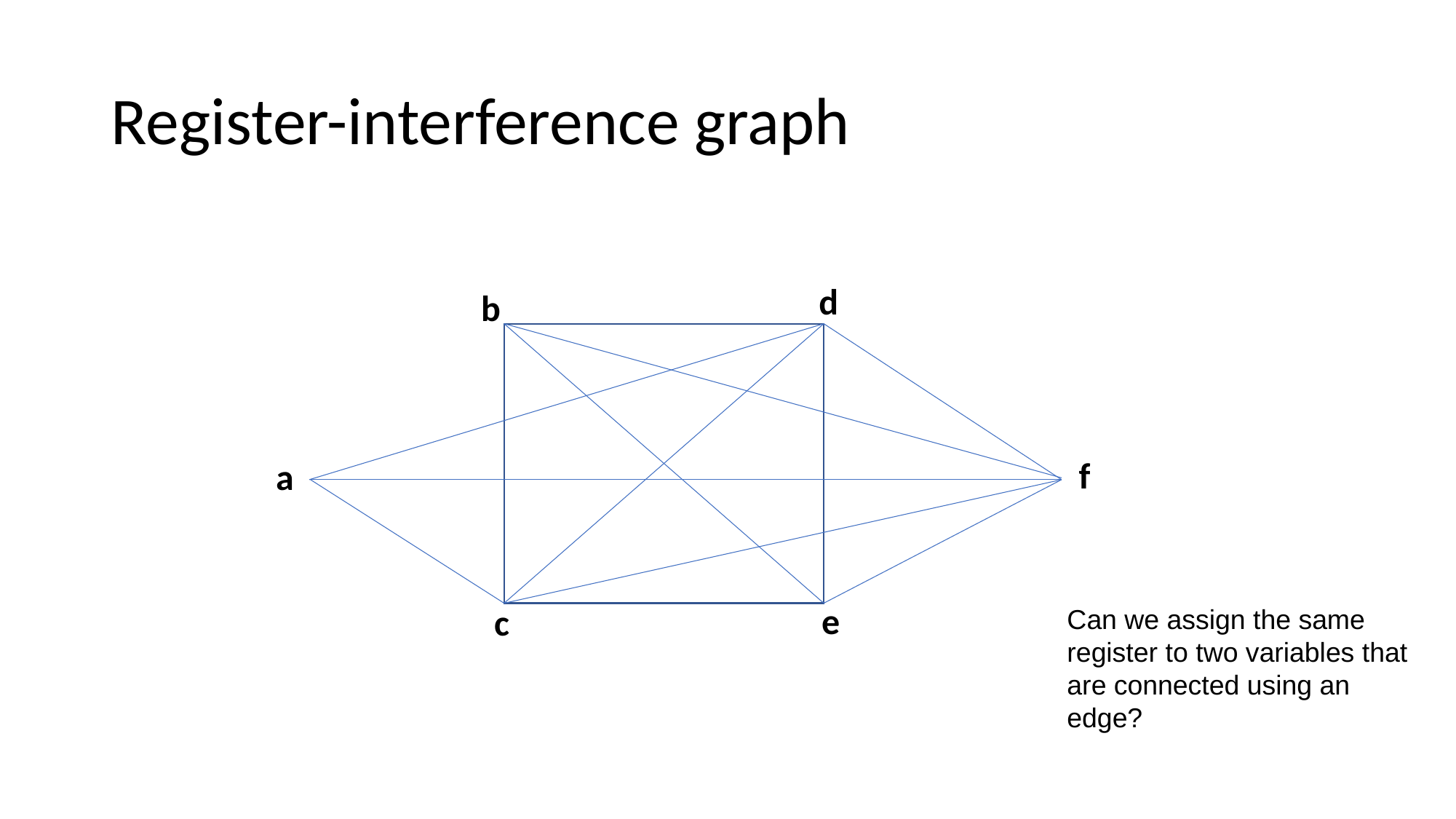

# Register-interference graph

d
b

f
a
e
c
Can we assign the same register to two variables that are connected using an edge?